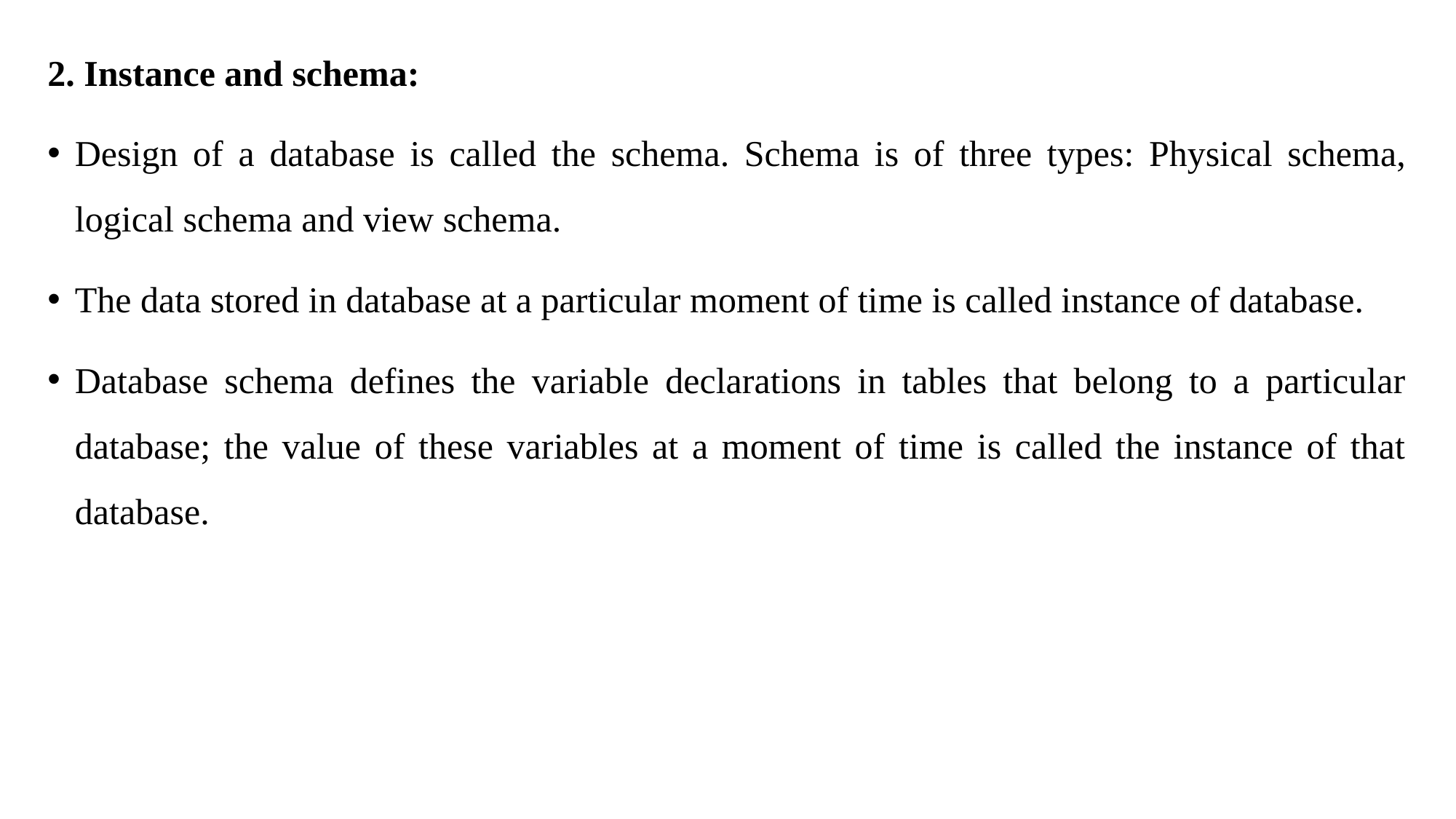

2. Instance and schema:
Design of a database is called the schema. Schema is of three types: Physical schema, logical schema and view schema.
The data stored in database at a particular moment of time is called instance of database.
Database schema defines the variable declarations in tables that belong to a particular database; the value of these variables at a moment of time is called the instance of that database.